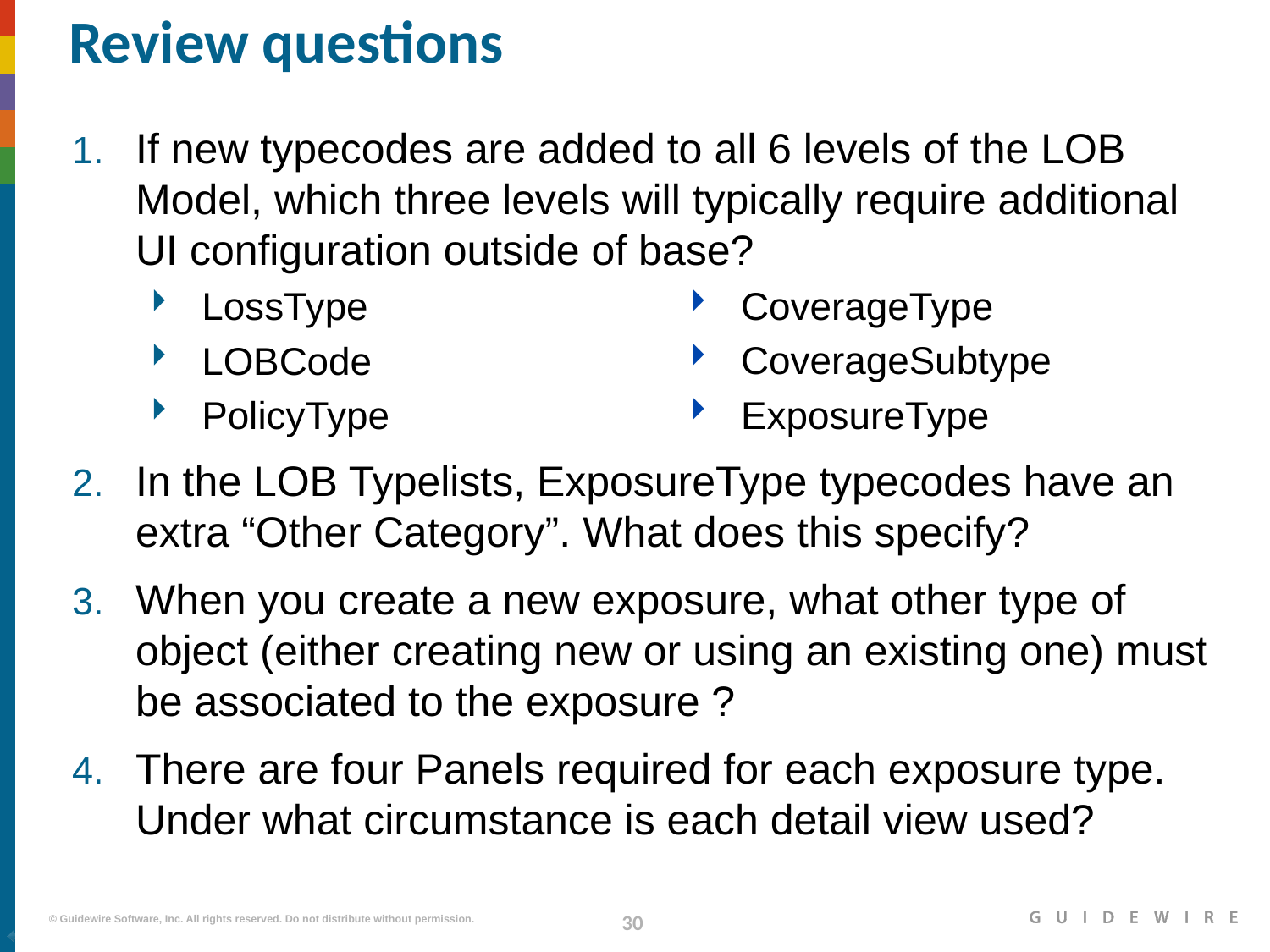

# Review questions
If new typecodes are added to all 6 levels of the LOB Model, which three levels will typically require additional UI configuration outside of base?
LossType
LOBCode
PolicyType
In the LOB Typelists, ExposureType typecodes have an extra “Other Category”. What does this specify?
When you create a new exposure, what other type of object (either creating new or using an existing one) must be associated to the exposure ?
There are four Panels required for each exposure type. Under what circumstance is each detail view used?
CoverageType
CoverageSubtype
ExposureType

|EOS~030|